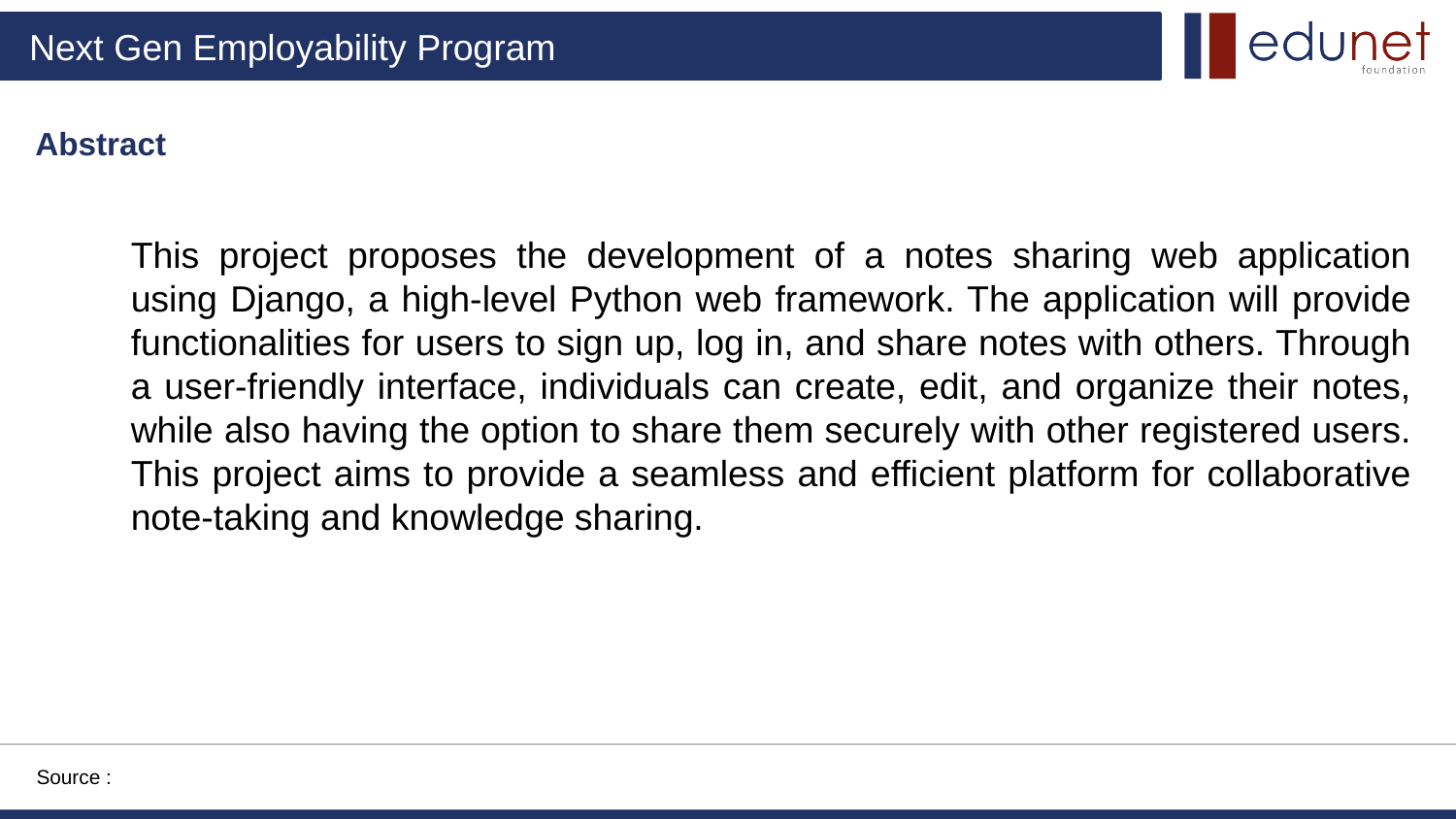

Abstract
This project proposes the development of a notes sharing web application using Django, a high-level Python web framework. The application will provide functionalities for users to sign up, log in, and share notes with others. Through a user-friendly interface, individuals can create, edit, and organize their notes, while also having the option to share them securely with other registered users. This project aims to provide a seamless and efficient platform for collaborative note-taking and knowledge sharing.
Source :